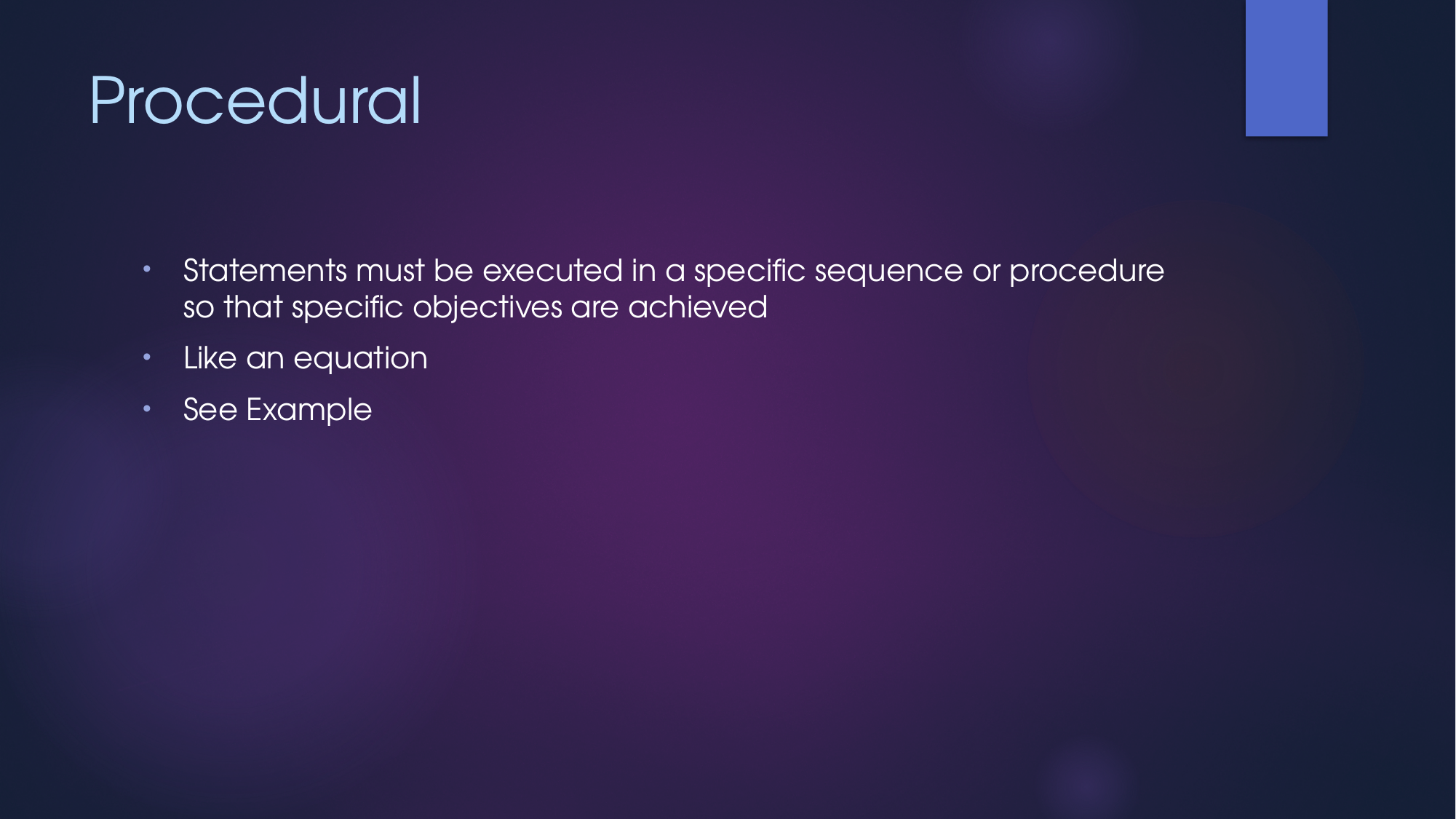

# Procedural
Statements must be executed in a specific sequence or procedure so that specific objectives are achieved
Like an equation
See Example